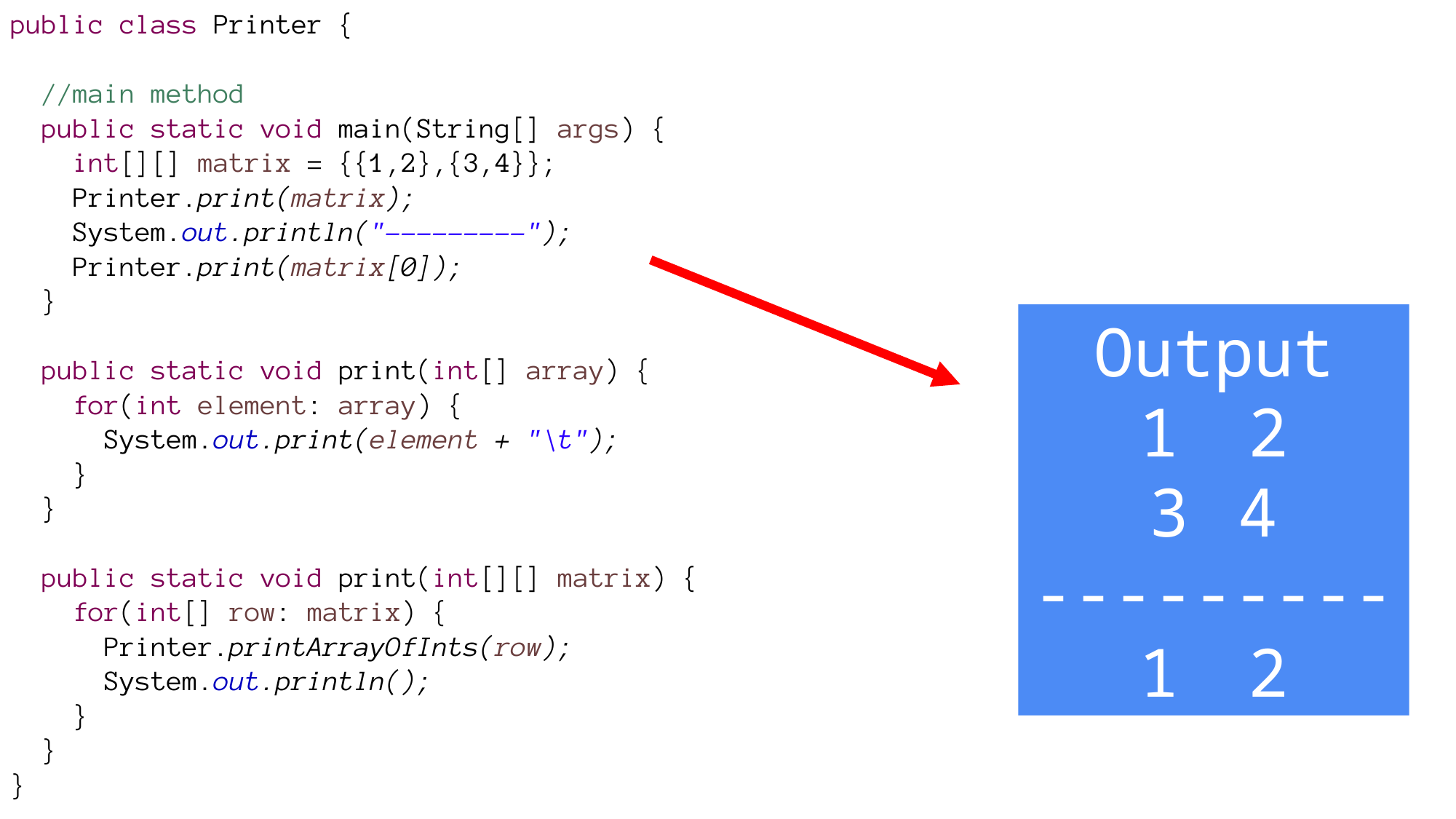

public class Printer {

  //main method
  public static void main(String[] args) {
    int[][] matrix = {{1,2},{3,4}};
    Printer.print(matrix);
    System.out.println("---------");
    Printer.print(matrix[0]);
  }

  public static void print(int[] array) {
    for(int element: array) {
      System.out.print(element + "\t");
    }
  }

  public static void print(int[][] matrix) {
    for(int[] row: matrix) {
      Printer.printArrayOfInts(row);
      System.out.println();
    }
  }
}
Output
1	2
4
---------
1	2